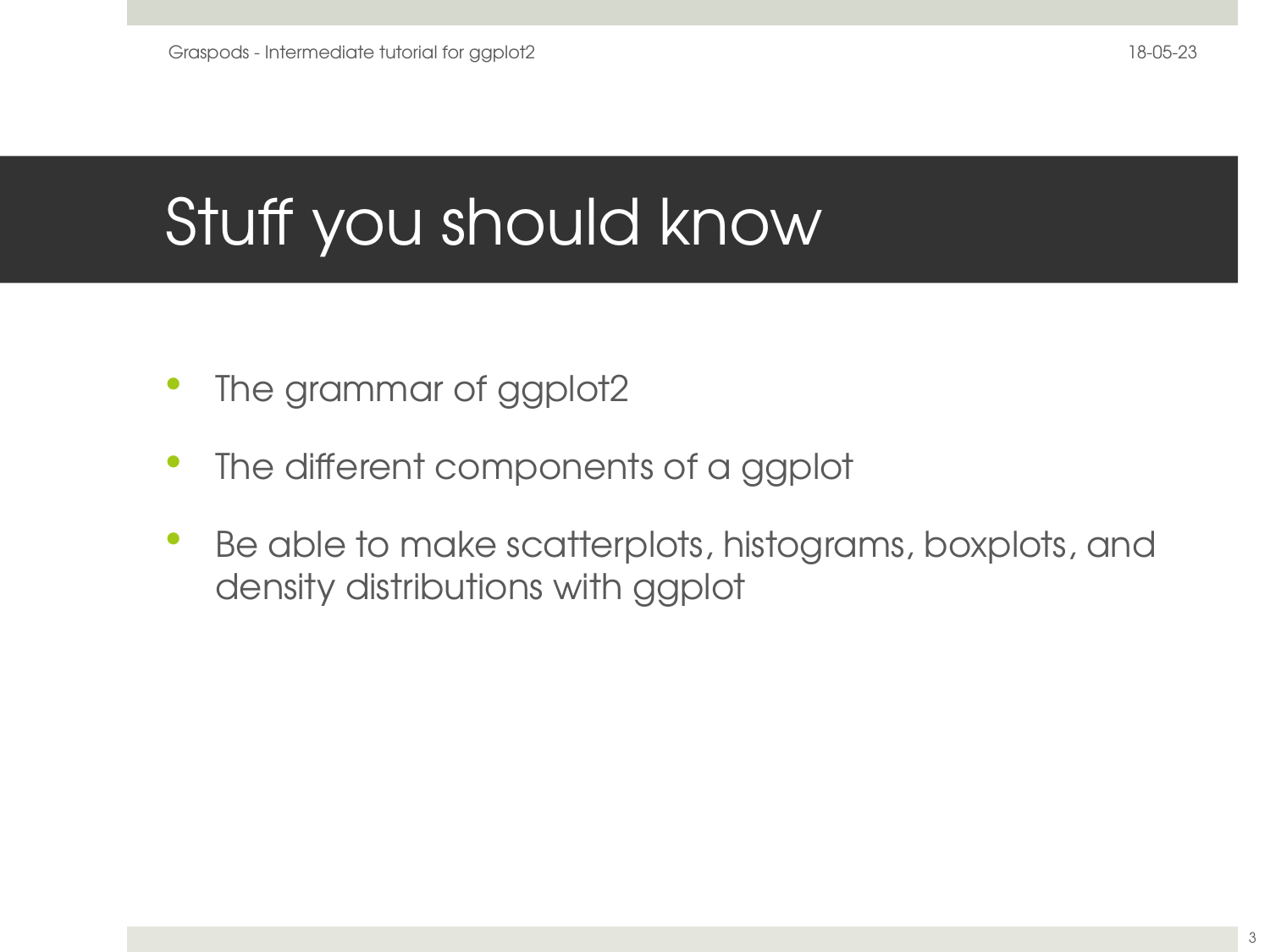

Graspods - Intermediate tutorial for ggplot2
18-05-23
# Stuff you should know
The grammar of ggplot2
The different components of a ggplot
Be able to make scatterplots, histograms, boxplots, and density distributions with ggplot

3